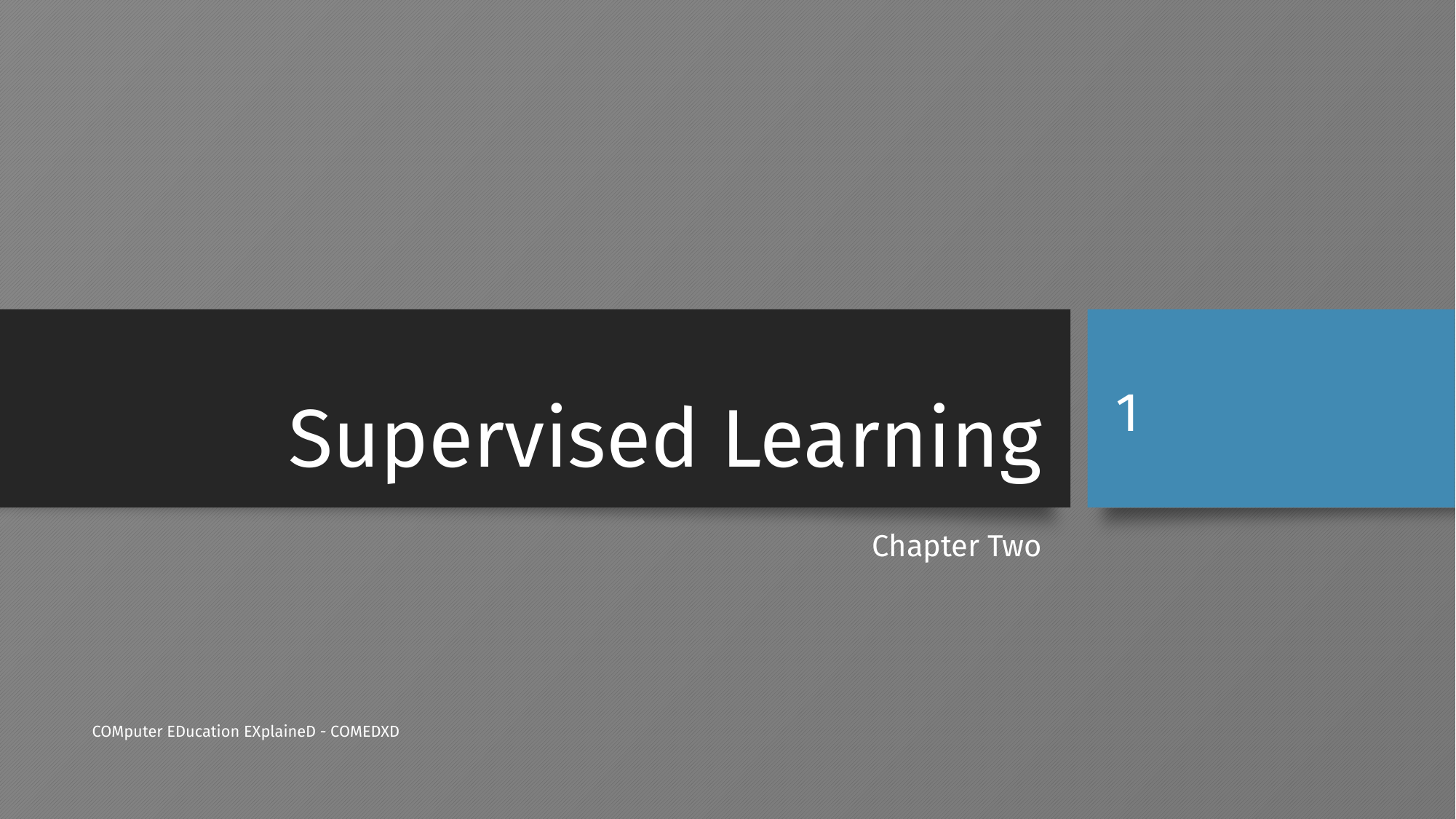

# Supervised Learning
1
Chapter Two
COMputer EDucation EXplaineD - COMEDXD